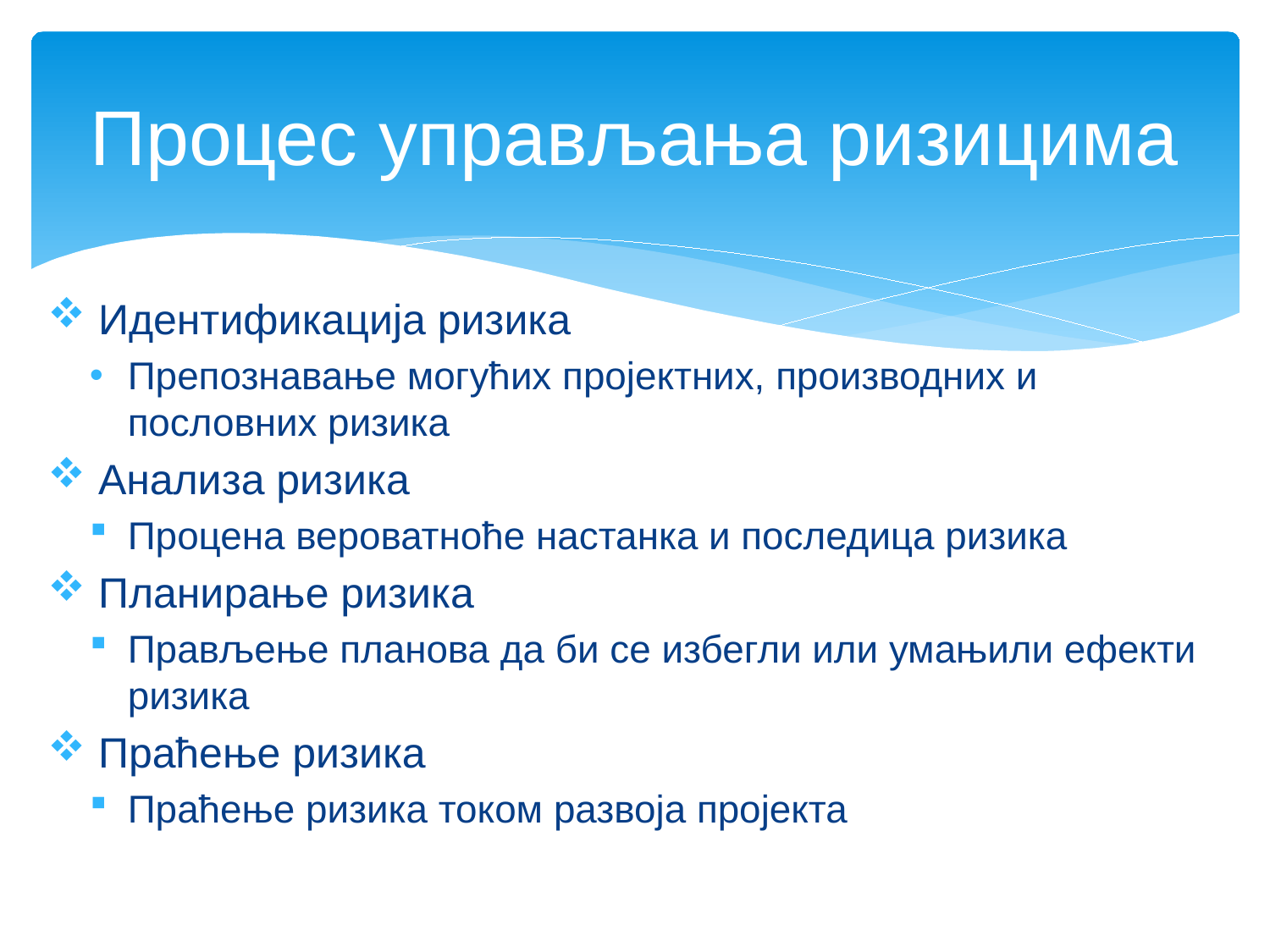

# Процес управљања ризицима
 Идентификација ризика
Препознавање могућих пројектних, производних и пословних ризика
 Анализа ризика
Процена вероватноће настанка и последица ризика
 Планирање ризика
Прављење планова да би се избегли или умањили ефекти ризика
 Праћење ризика
Праћење ризика током развоја пројекта